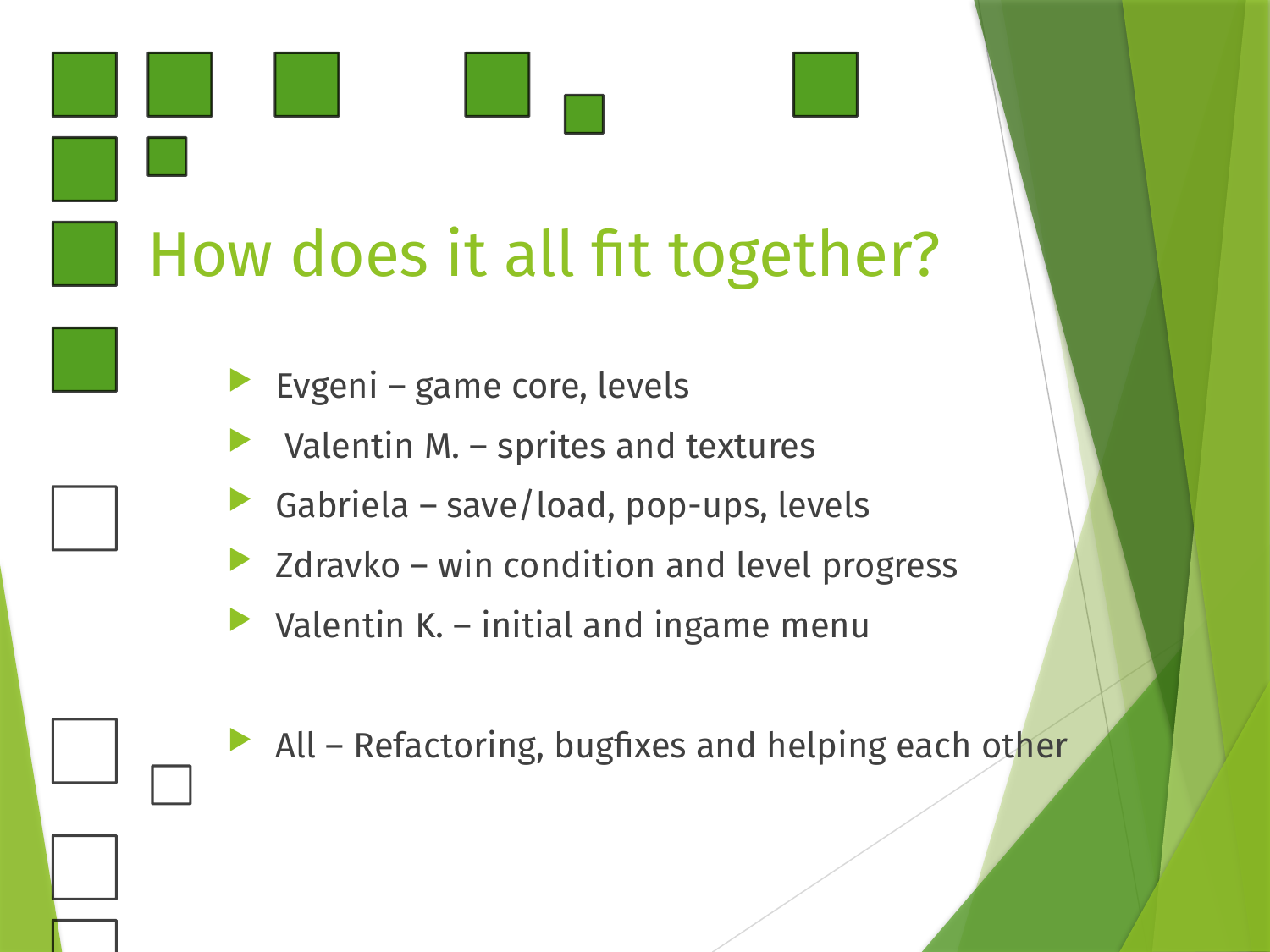

# How does it all fit together?
Evgeni – game core, levels
 Valentin M. – sprites and textures
Gabriela – save/load, pop-ups, levels
Zdravko – win condition and level progress
Valentin K. – initial and ingame menu

All – Refactoring, bugfixes and helping each other